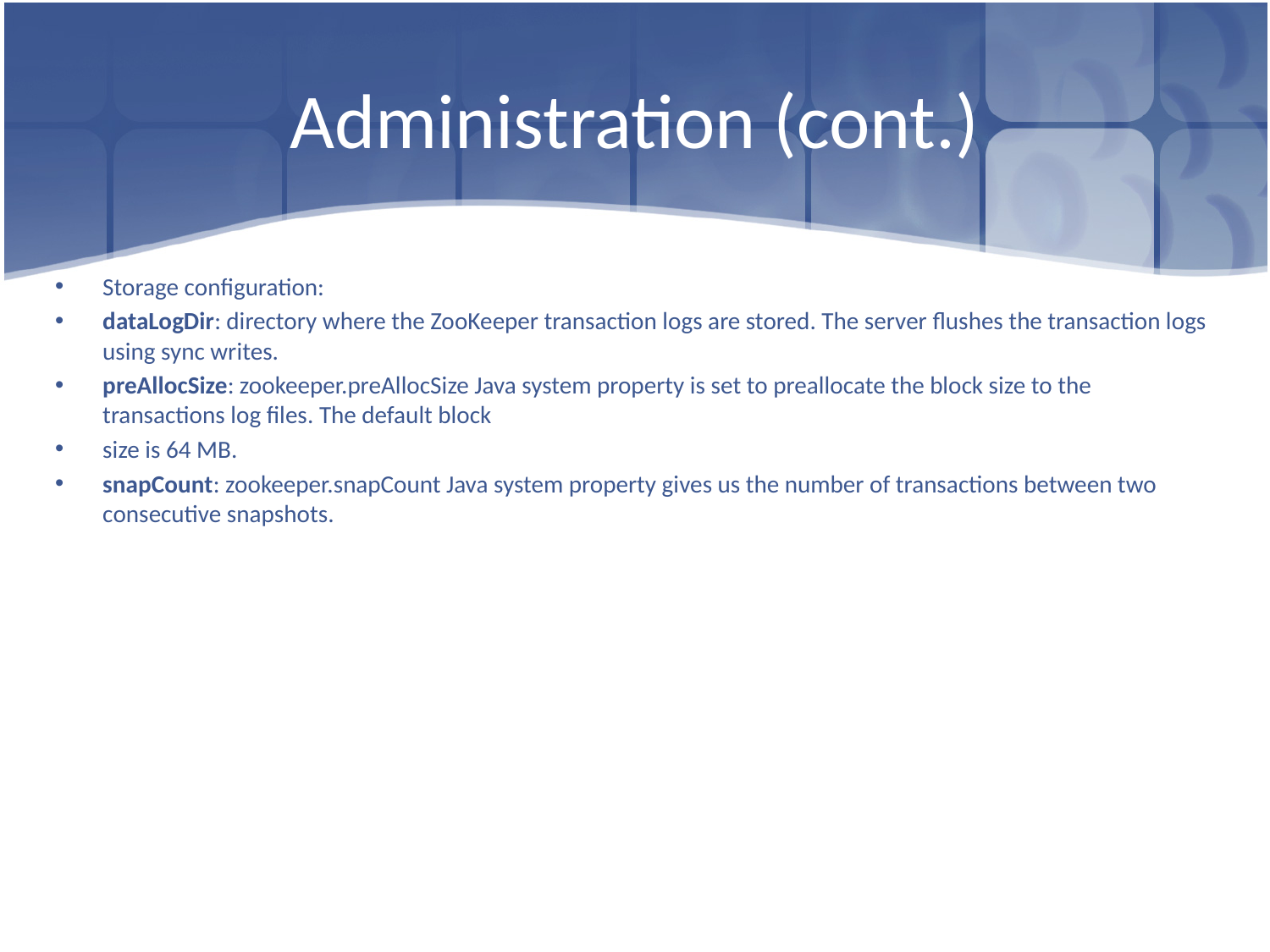

# Administration (cont.)
Storage configuration:
dataLogDir: directory where the ZooKeeper transaction logs are stored. The server flushes the transaction logs using sync writes.
preAllocSize: zookeeper.preAllocSize Java system property is set to preallocate the block size to the transactions log files. The default block
size is 64 MB.
snapCount: zookeeper.snapCount Java system property gives us the number of transactions between two consecutive snapshots.